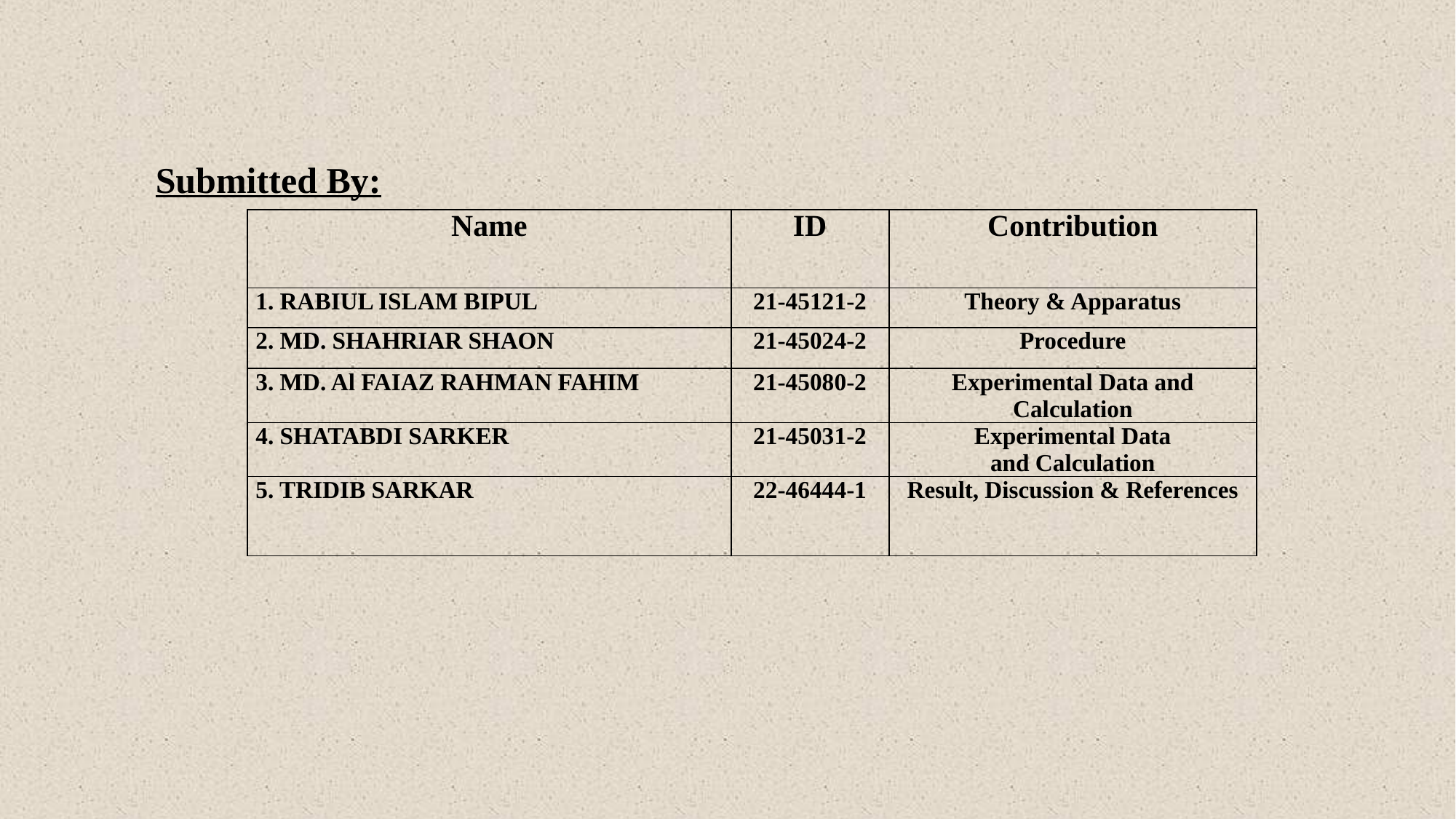

Submitted By:
| Name | ID | Contribution |
| --- | --- | --- |
| 1. RABIUL ISLAM BIPUL | 21-45121-2 | Theory & Apparatus |
| 2. MD. SHAHRIAR SHAON | 21-45024-2 | Procedure |
| 3. MD. Al FAIAZ RAHMAN FAHIM | 21-45080-2 | Experimental Data and Calculation |
| 4. SHATABDI SARKER | 21-45031-2 | Experimental Data and Calculation |
| 5. TRIDIB SARKAR | 22-46444-1 | Result, Discussion & References |